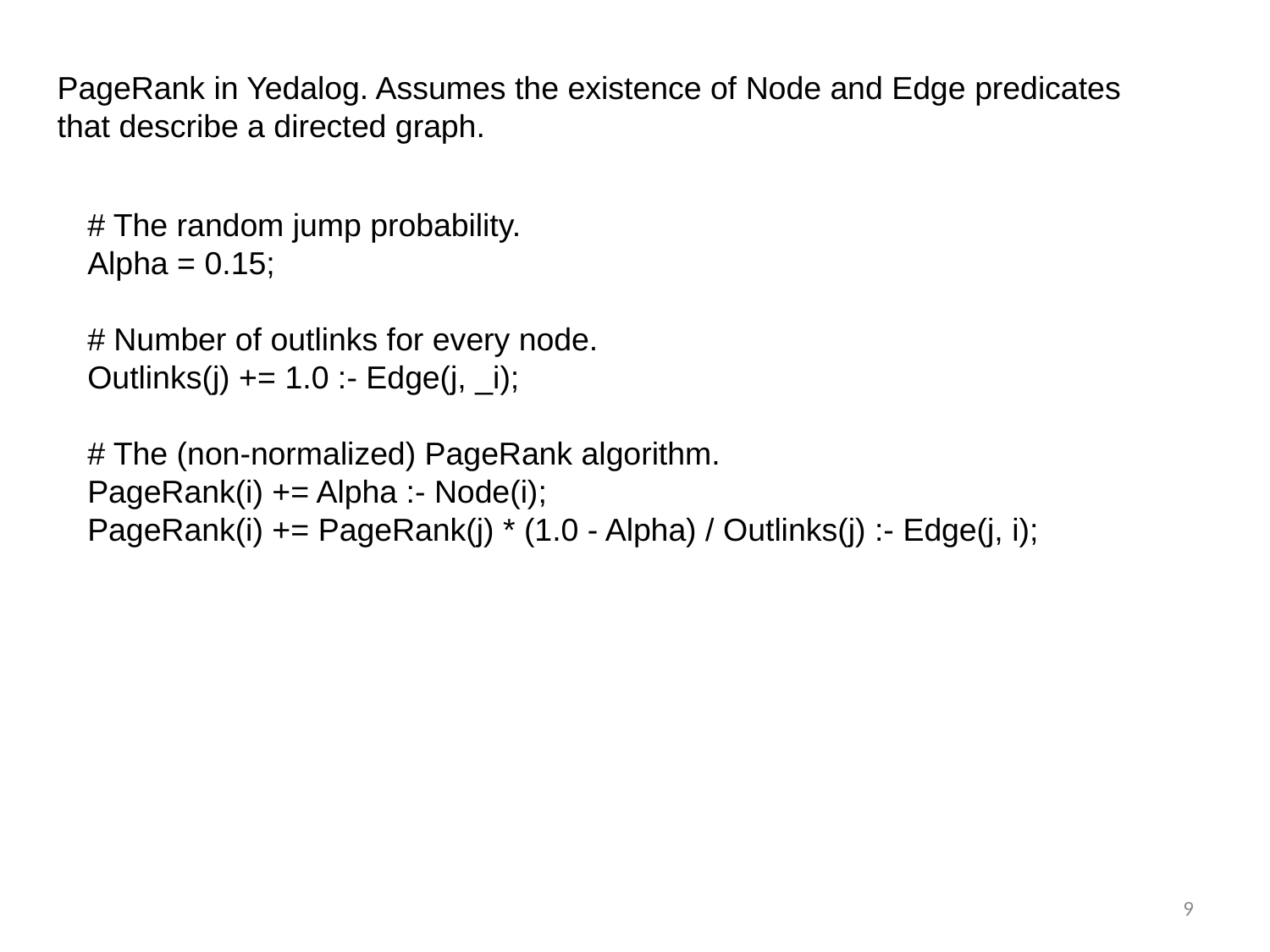

PageRank in Yedalog. Assumes the existence of Node and Edge predicates that describe a directed graph.
# The random jump probability.
Alpha = 0.15;

# Number of outlinks for every node.
Outlinks(j) += 1.0 :- Edge(j, _i);

# The (non-normalized) PageRank algorithm.
PageRank(i) += Alpha :- Node(i);
PageRank(i) += PageRank(j) * (1.0 - Alpha) / Outlinks(j) :- Edge(j, i);
9